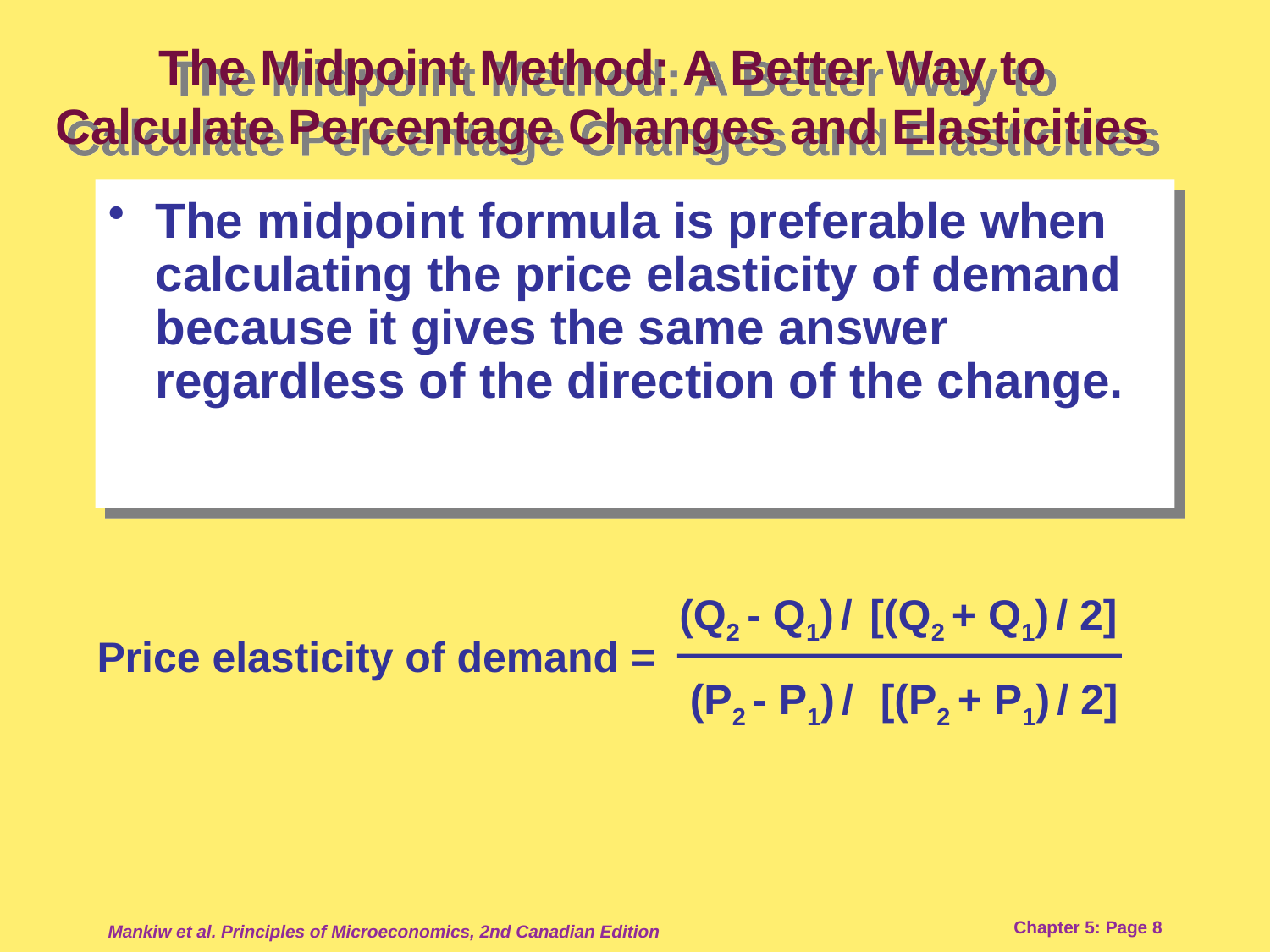

# The Midpoint Method: A Better Way to Calculate Percentage Changes and Elasticities
The midpoint formula is preferable when calculating the price elasticity of demand because it gives the same answer regardless of the direction of the change.
point Method: A Better Way to Calculate Percentage Changes and Elasticities
(Q2 - Q1) /
[(Q2 + Q1) / 2]
Price elasticity of demand =

(P2 - P1) /
[(P2 + P1) / 2]
Mankiw et al. Principles of Microeconomics, 2nd Canadian Edition
Chapter 5: Page 8